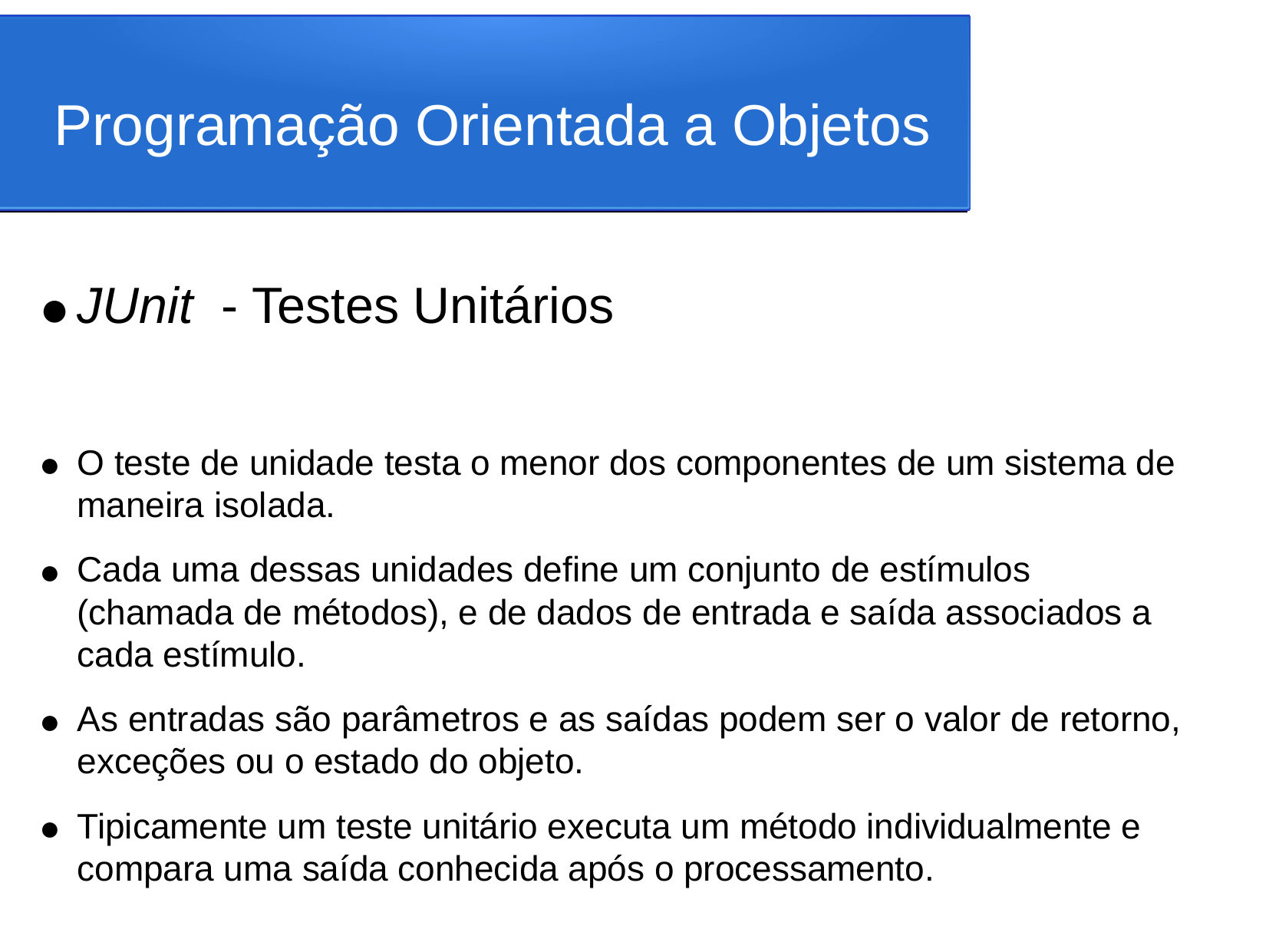

Programação Orientada a Objetos
JUnit  - Testes Unitários

O teste de unidade testa o menor dos componentes de um sistema de maneira isolada.
Cada uma dessas unidades define um conjunto de estímulos (chamada de métodos), e de dados de entrada e saída associados a cada estímulo.
As entradas são parâmetros e as saídas podem ser o valor de retorno, exceções ou o estado do objeto.
Tipicamente um teste unitário executa um método individualmente e compara uma saída conhecida após o processamento.